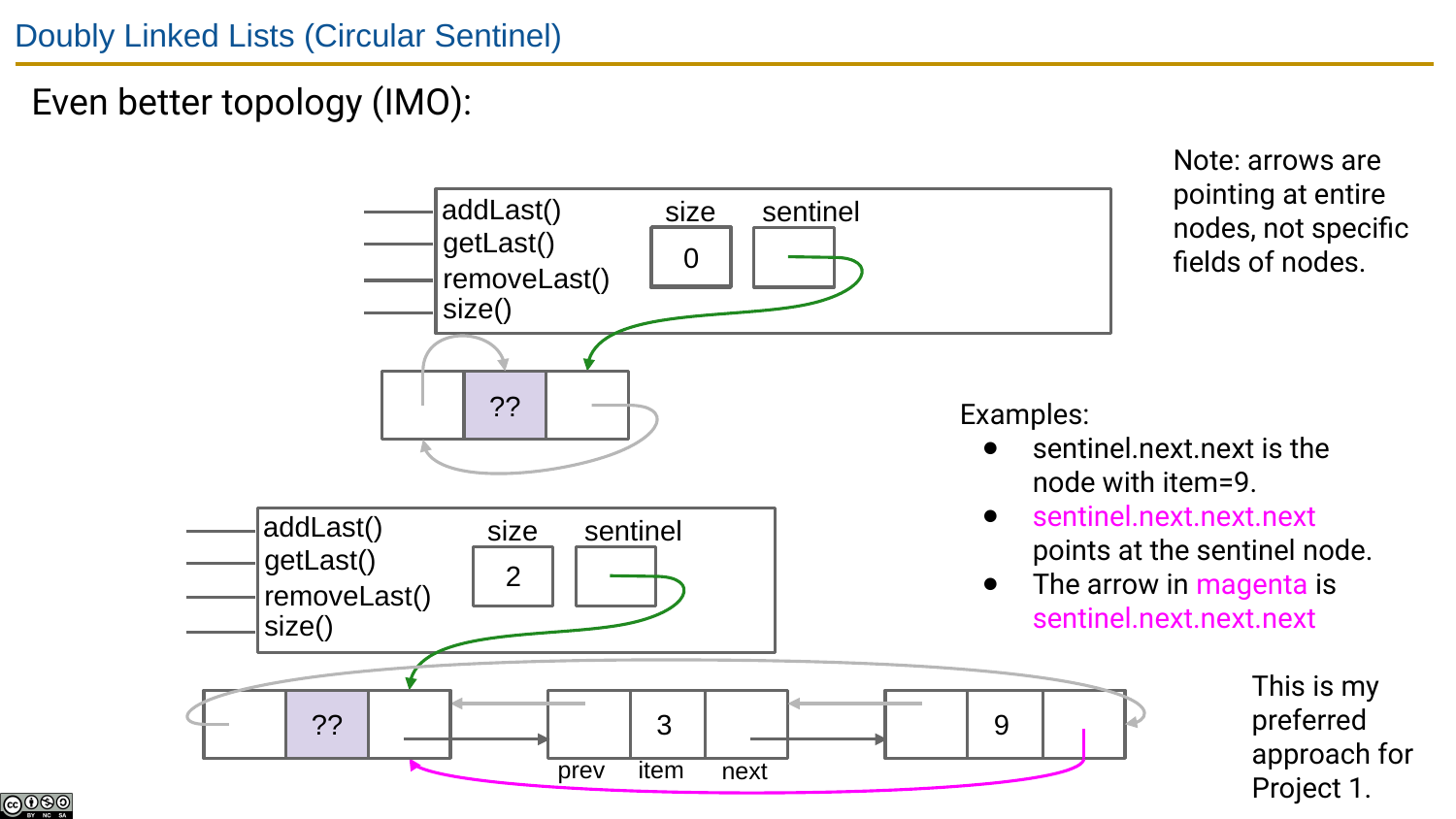

# Doubly Linked Lists (Circular Sentinel)
Even better topology (IMO):
Note: arrows are pointing at entire nodes, not specific fields of nodes.
sentinel
size
addLast()
getLast()
removeLast()
size()

0

??

Examples:
sentinel.next.next is the node with item=9.
sentinel.next.next.next points at the sentinel node.
The arrow in magenta is sentinel.next.next.next
sentinel
size
addLast()
getLast()
removeLast()
size()

2

This is my preferred approach for Project 1.

??

3

9

 prev
item
 next